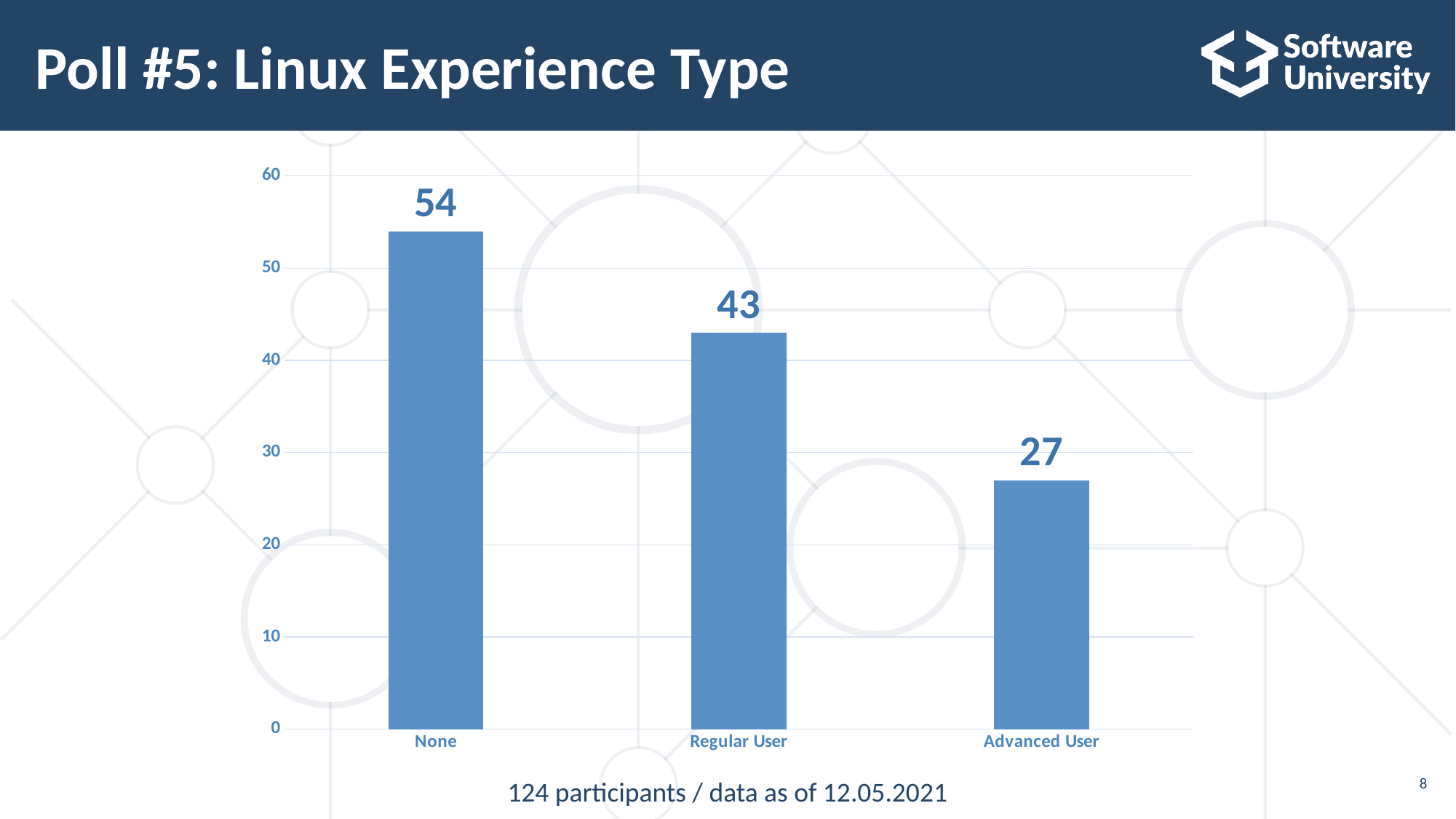

# Poll #5: Linux Experience Type

### Chart

| Category | Submitted |
|---|---|
| None | 54.0 |
| Regular User | 43.0 |
| Advanced User | 27.0 |
124 participants / data as of 12.05.2021
8